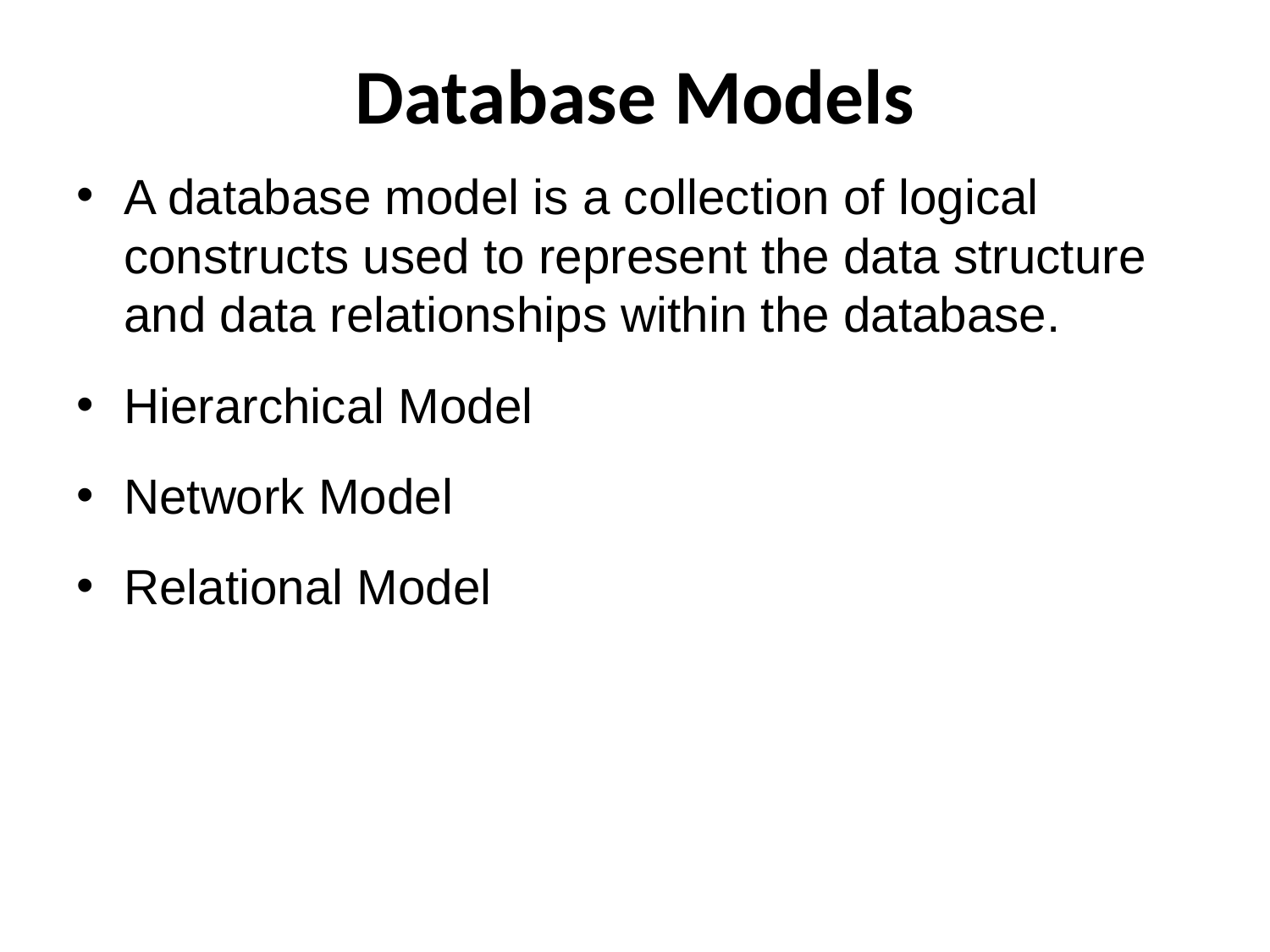

# Database Models
A database model is a collection of logical constructs used to represent the data structure and data relationships within the database.
Hierarchical Model
Network Model
Relational Model